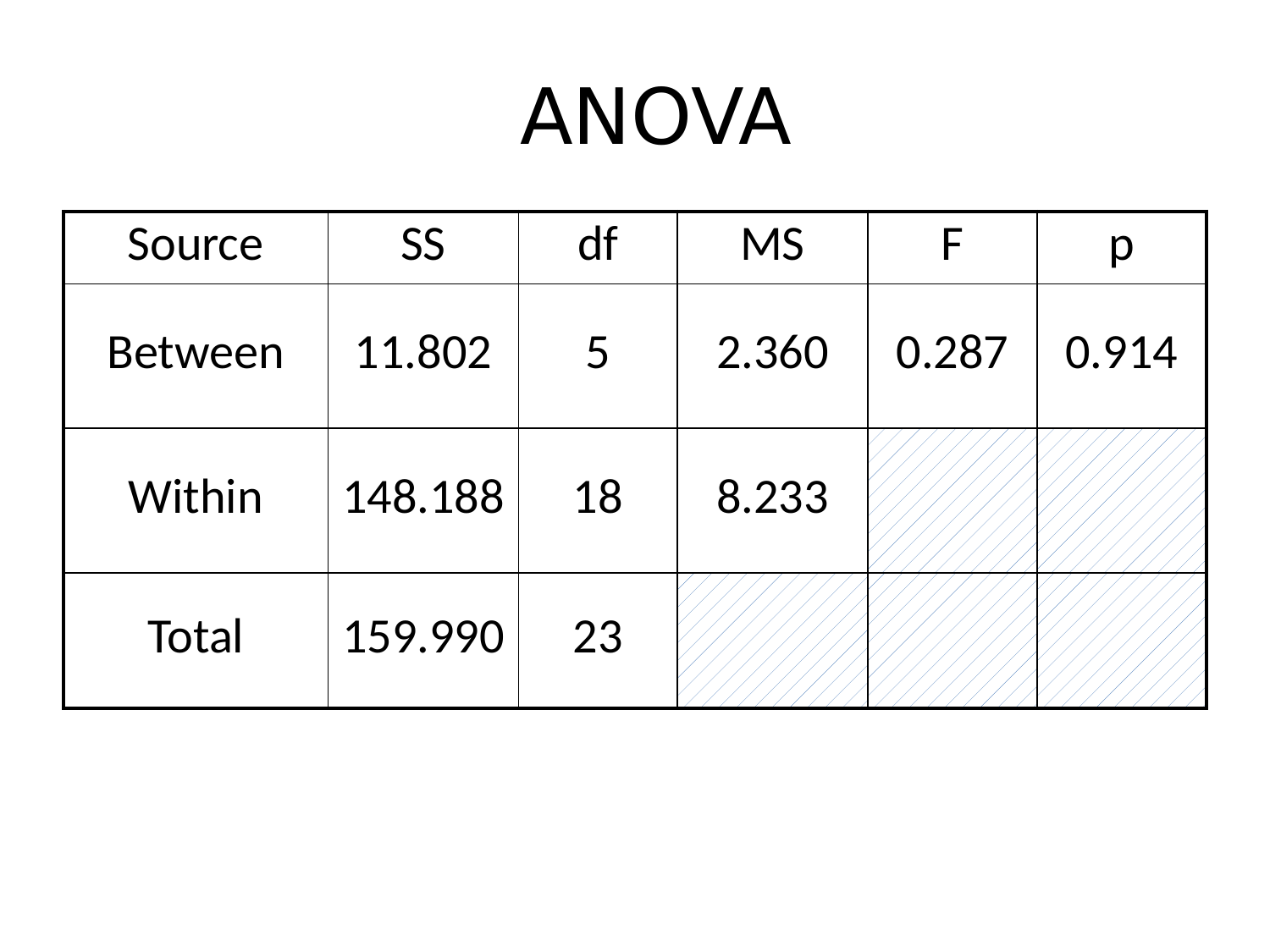

# ANOVA
| Source | SS | df | MS | F | p |
| --- | --- | --- | --- | --- | --- |
| Between | 11.802 | 5 | 2.360 | 0.287 | 0.914 |
| Within | 148.188 | 18 | 8.233 |  |  |
| Total | 159.990 | 23 |  |  |  |